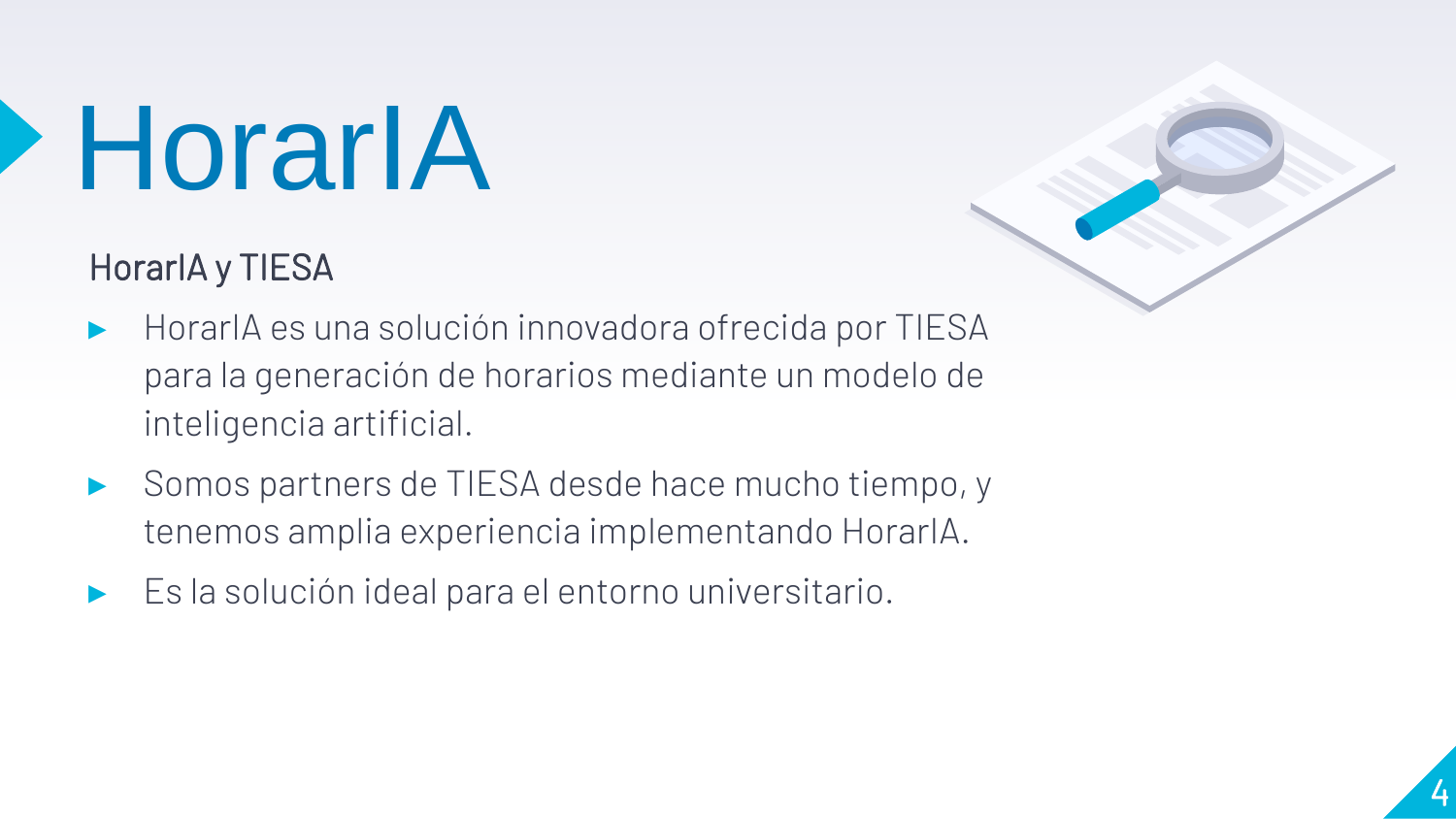

# HorarIA
HorarIA y TIESA
HorarIA es una solución innovadora ofrecida por TIESA para la generación de horarios mediante un modelo de inteligencia artificial.
Somos partners de TIESA desde hace mucho tiempo, y tenemos amplia experiencia implementando HorarIA.
Es la solución ideal para el entorno universitario.

4